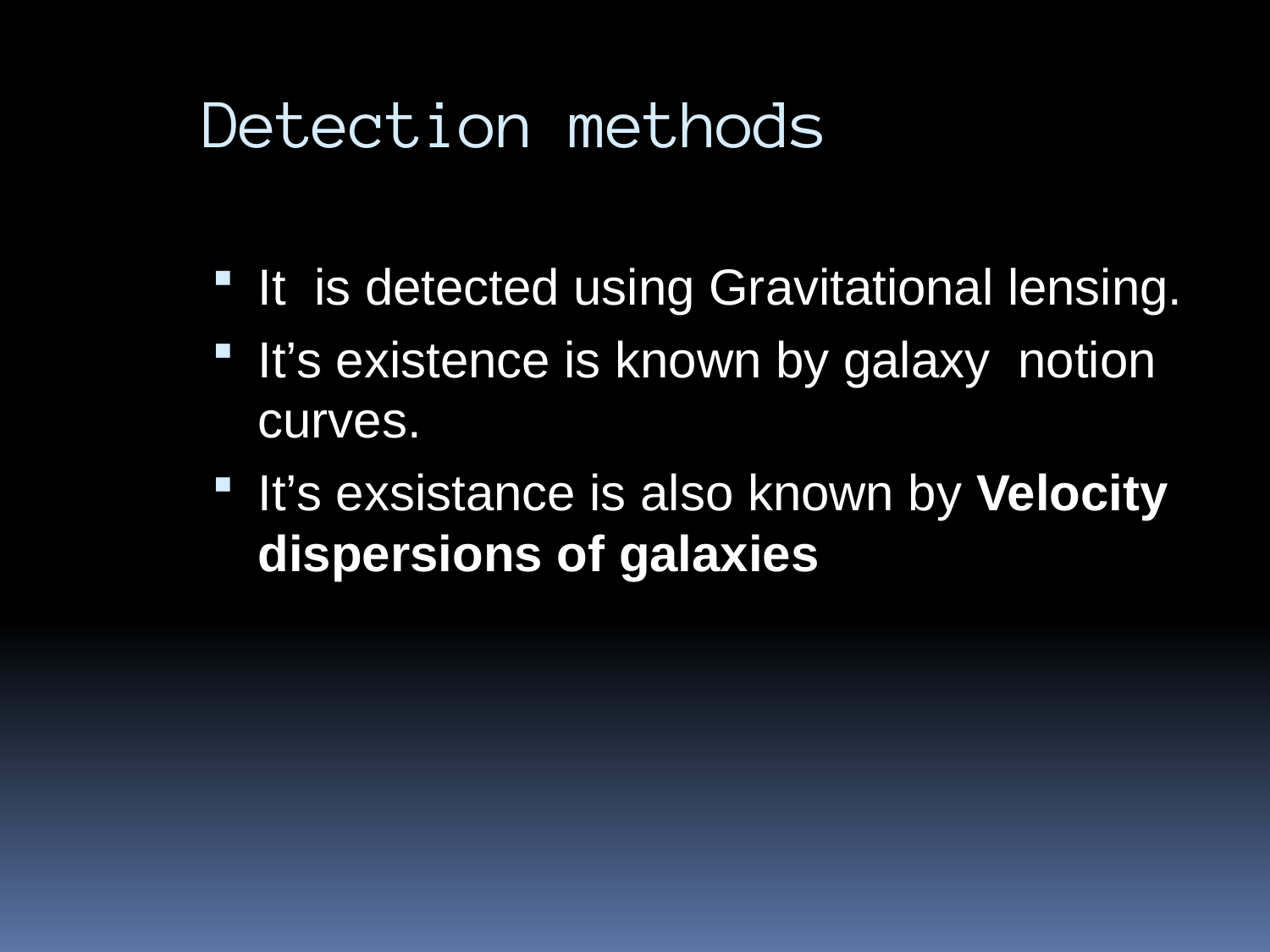

Detection methods
It  is detected using Gravitational lensing.
It’s existence is known by galaxy  notion curves.
It’s exsistance is also known by Velocity dispersions of galaxies